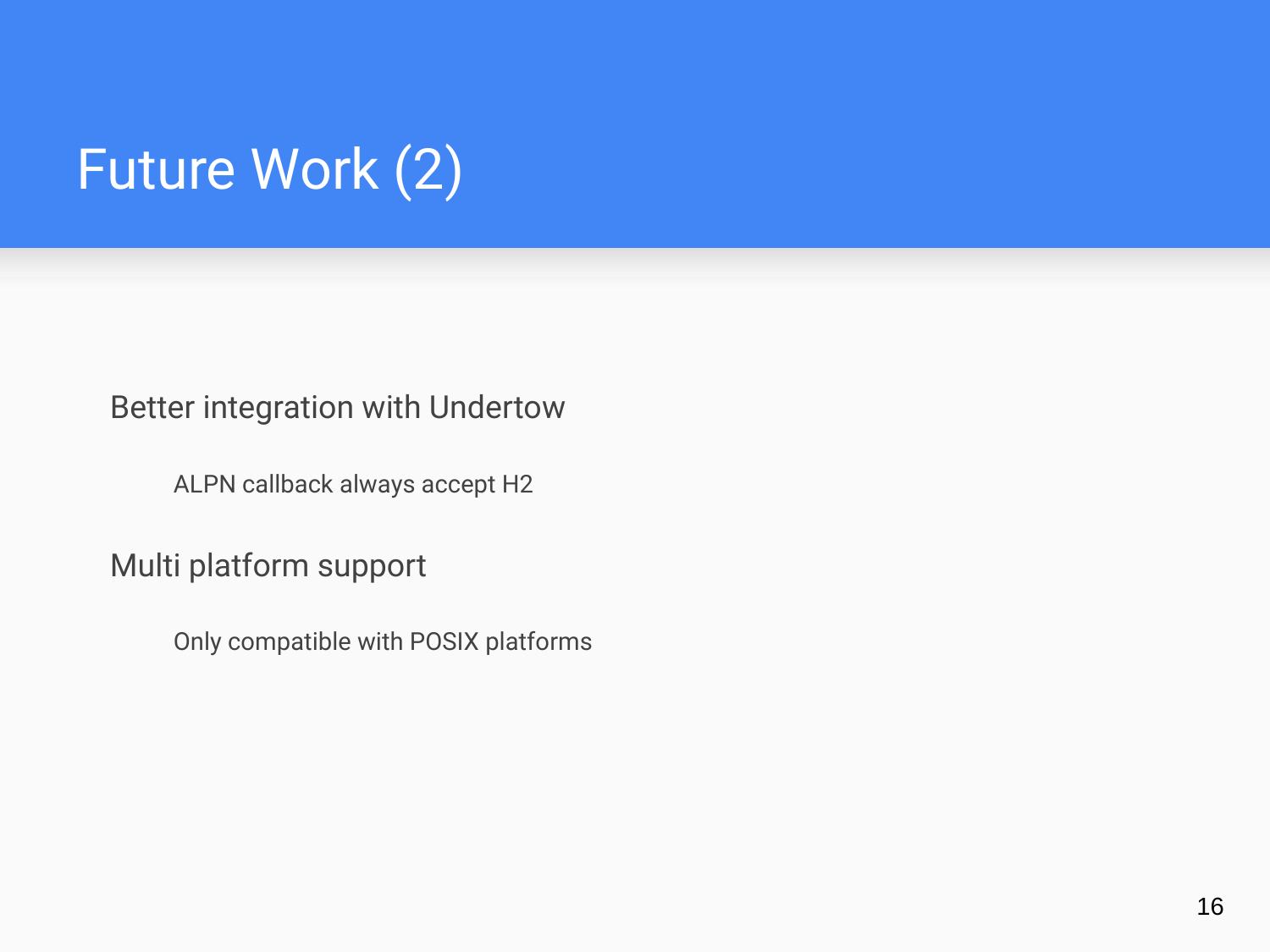

# Future Work (2)
Better integration with Undertow
ALPN callback always accept H2
Multi platform support
Only compatible with POSIX platforms

16